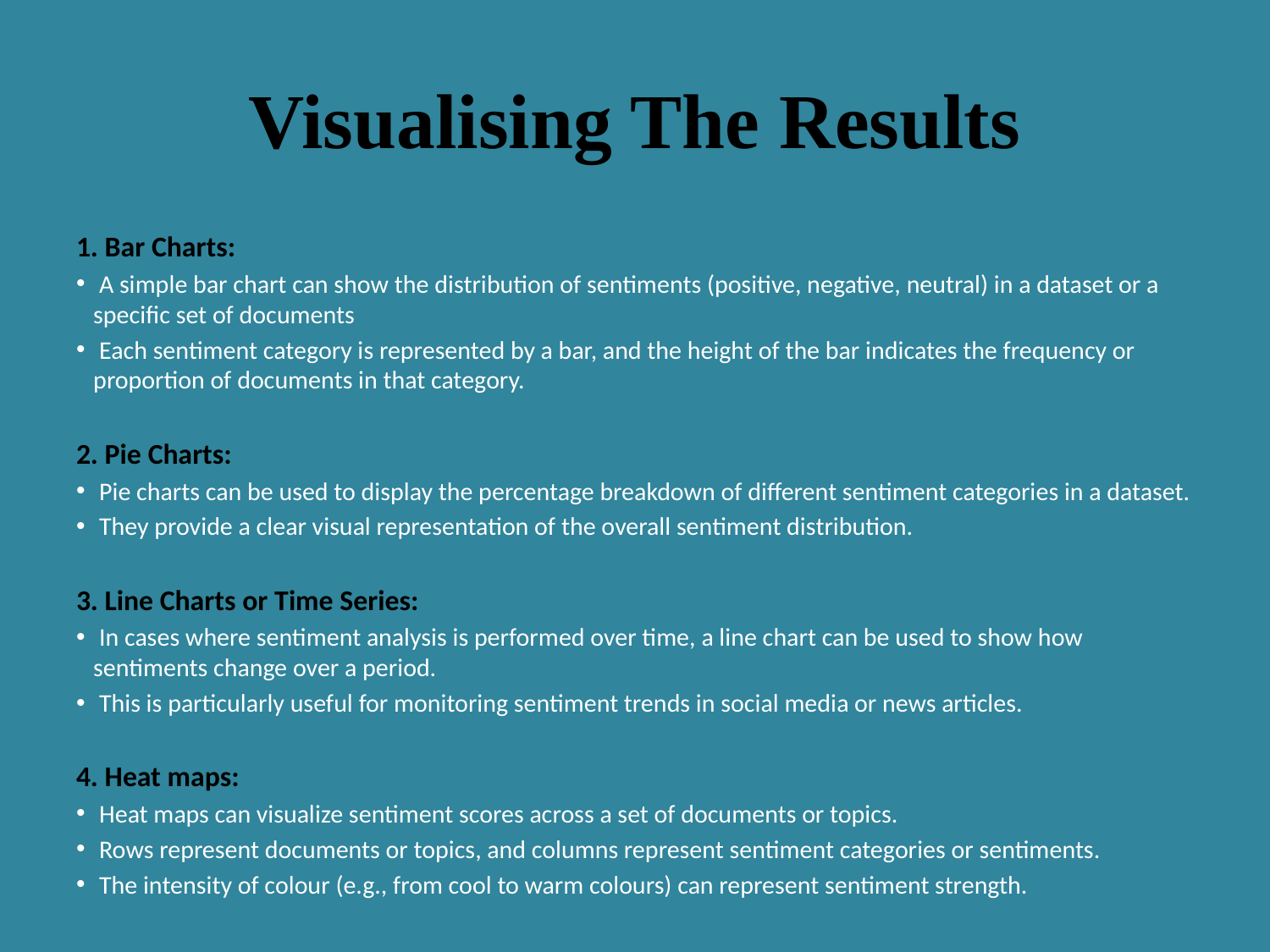

# Visualising The Results
1. Bar Charts:
 A simple bar chart can show the distribution of sentiments (positive, negative, neutral) in a dataset or a specific set of documents
 Each sentiment category is represented by a bar, and the height of the bar indicates the frequency or proportion of documents in that category.

2. Pie Charts:
 Pie charts can be used to display the percentage breakdown of different sentiment categories in a dataset.
 They provide a clear visual representation of the overall sentiment distribution.

3. Line Charts or Time Series:
 In cases where sentiment analysis is performed over time, a line chart can be used to show how sentiments change over a period.
 This is particularly useful for monitoring sentiment trends in social media or news articles.

4. Heat maps:
 Heat maps can visualize sentiment scores across a set of documents or topics.
 Rows represent documents or topics, and columns represent sentiment categories or sentiments.
 The intensity of colour (e.g., from cool to warm colours) can represent sentiment strength.